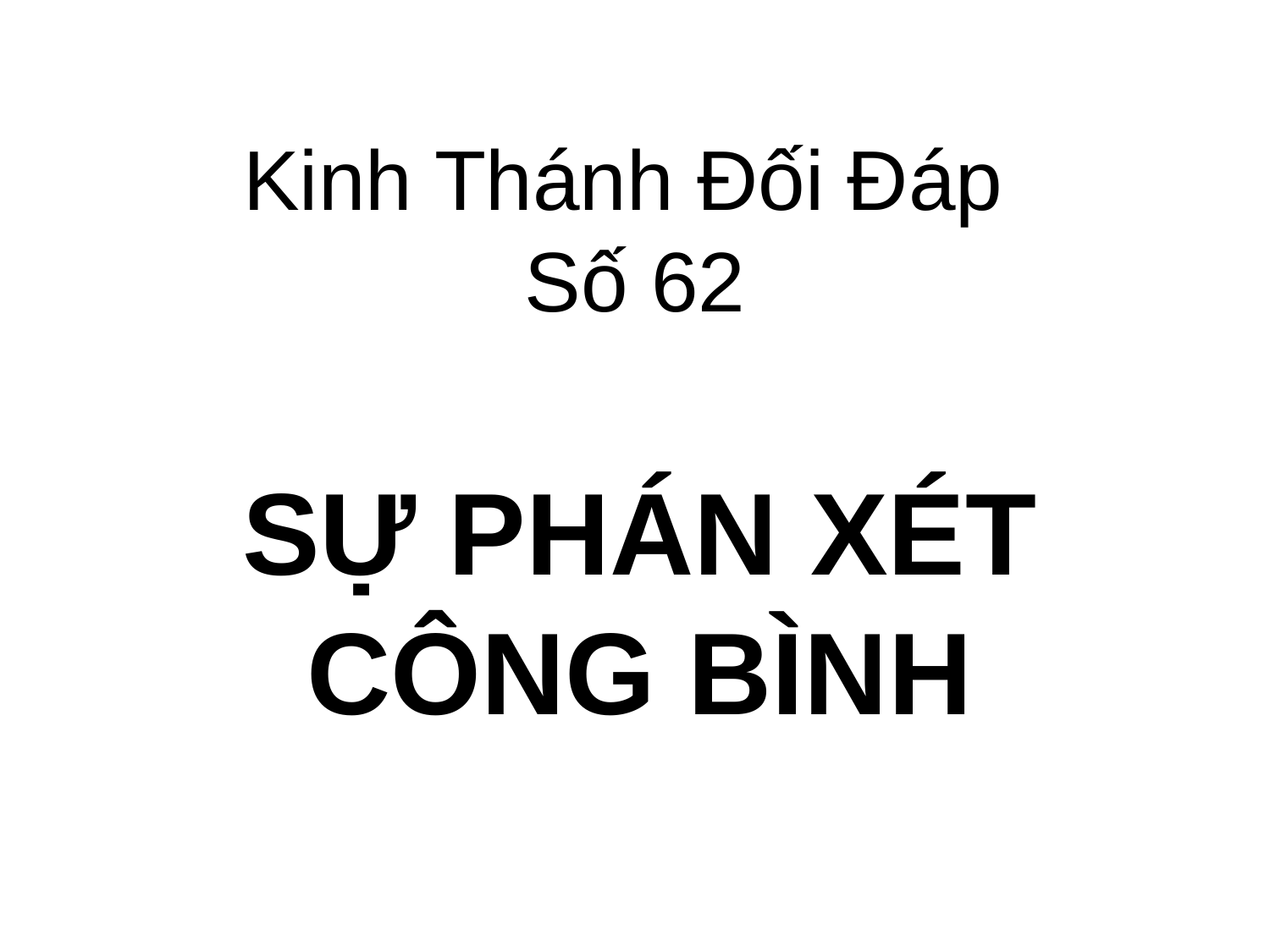

Kinh Thánh Đối Đáp
Số 62
SỰ PHÁN XÉT
CÔNG BÌNH